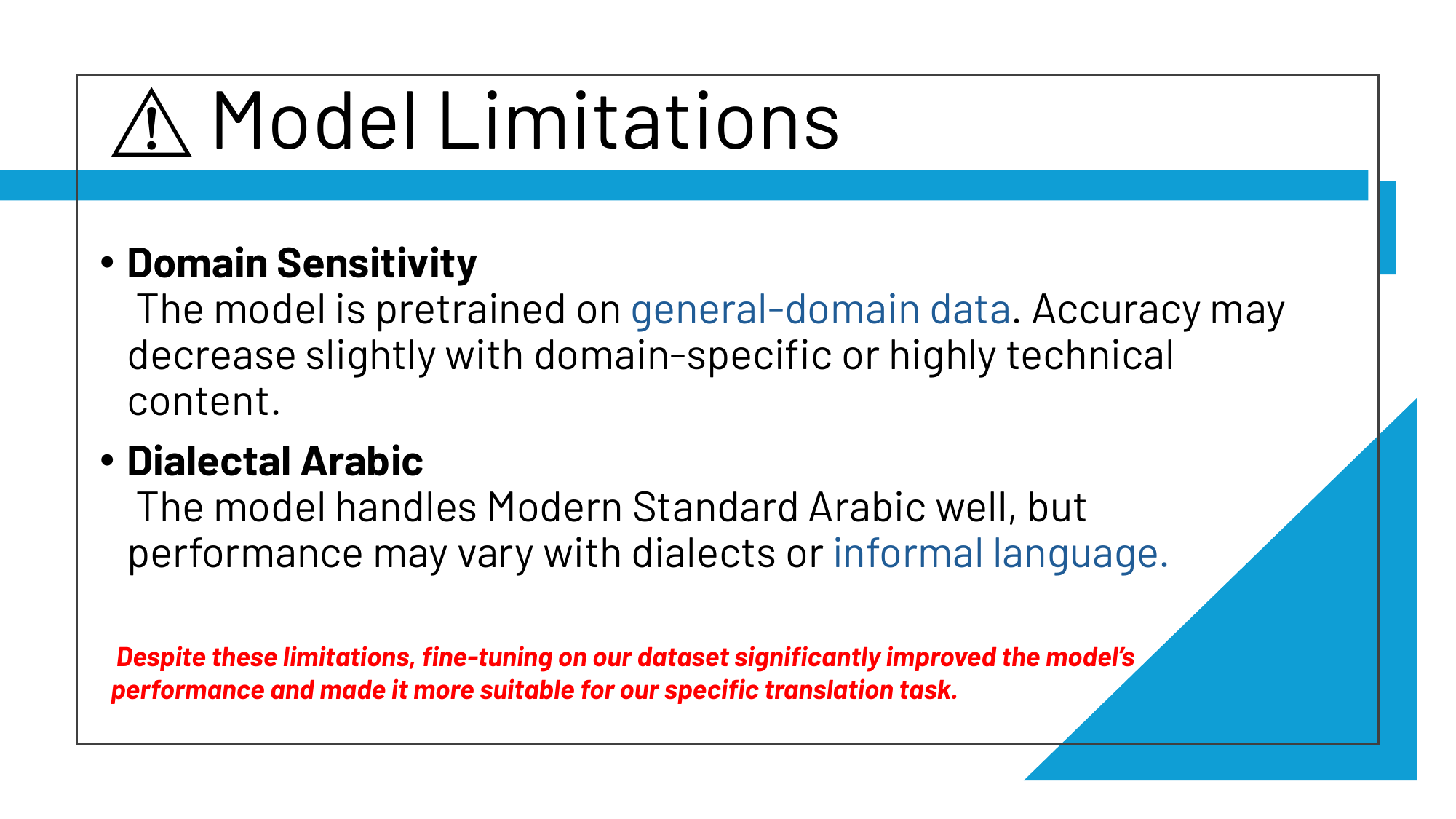

# ⚠️ Model Limitations

Domain Sensitivity
 The model is pretrained on general-domain data. Accuracy may decrease slightly with domain-specific or highly technical content.
Dialectal Arabic
 The model handles Modern Standard Arabic well, but performance may vary with dialects or informal language.

 Despite these limitations, fine-tuning on our dataset significantly improved the model’s performance and made it more suitable for our specific translation task.